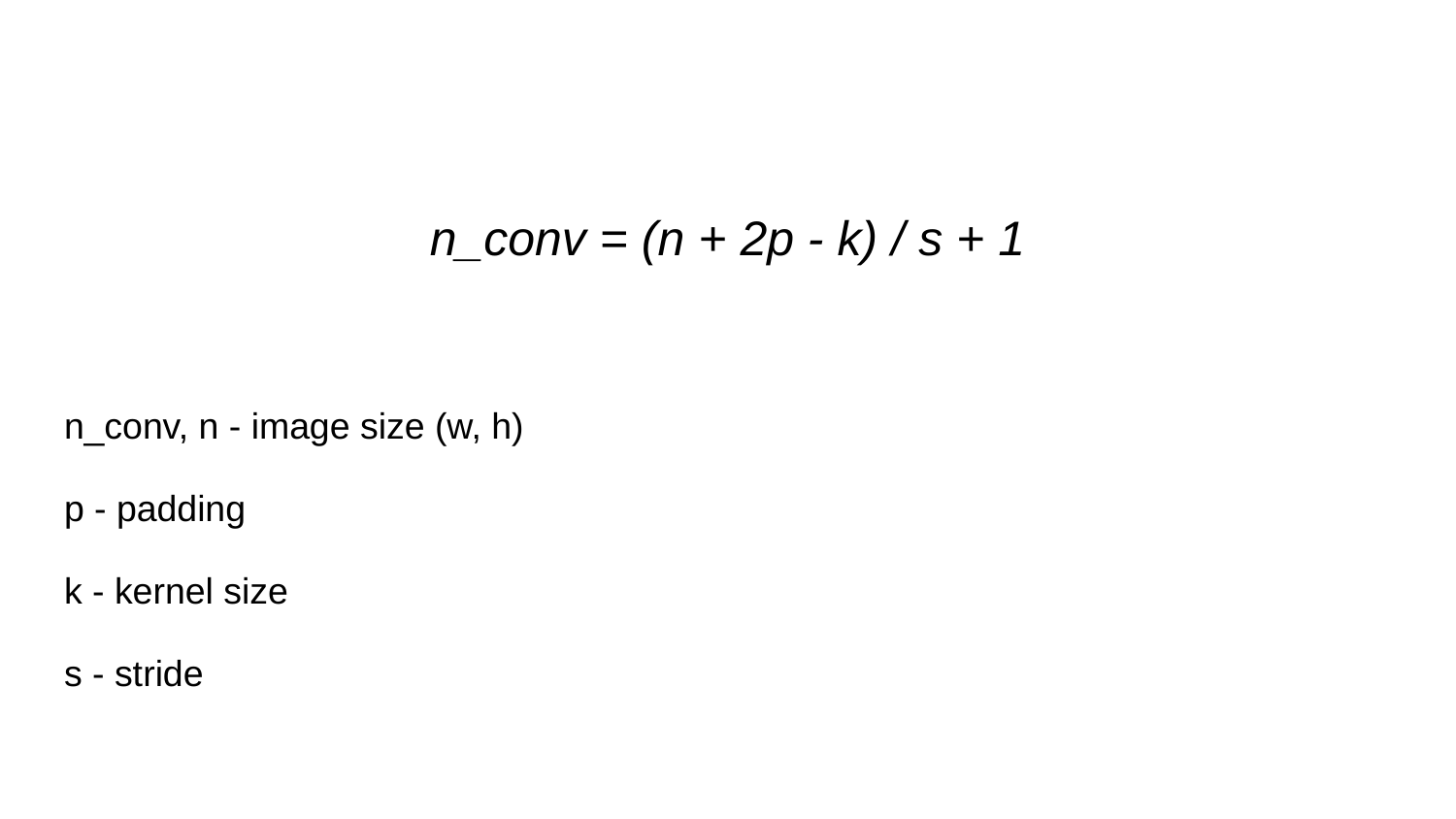

n_conv = (n + 2p - k) / s + 1

n_conv, n - image size (w, h)
p - padding
k - kernel size
s - stride